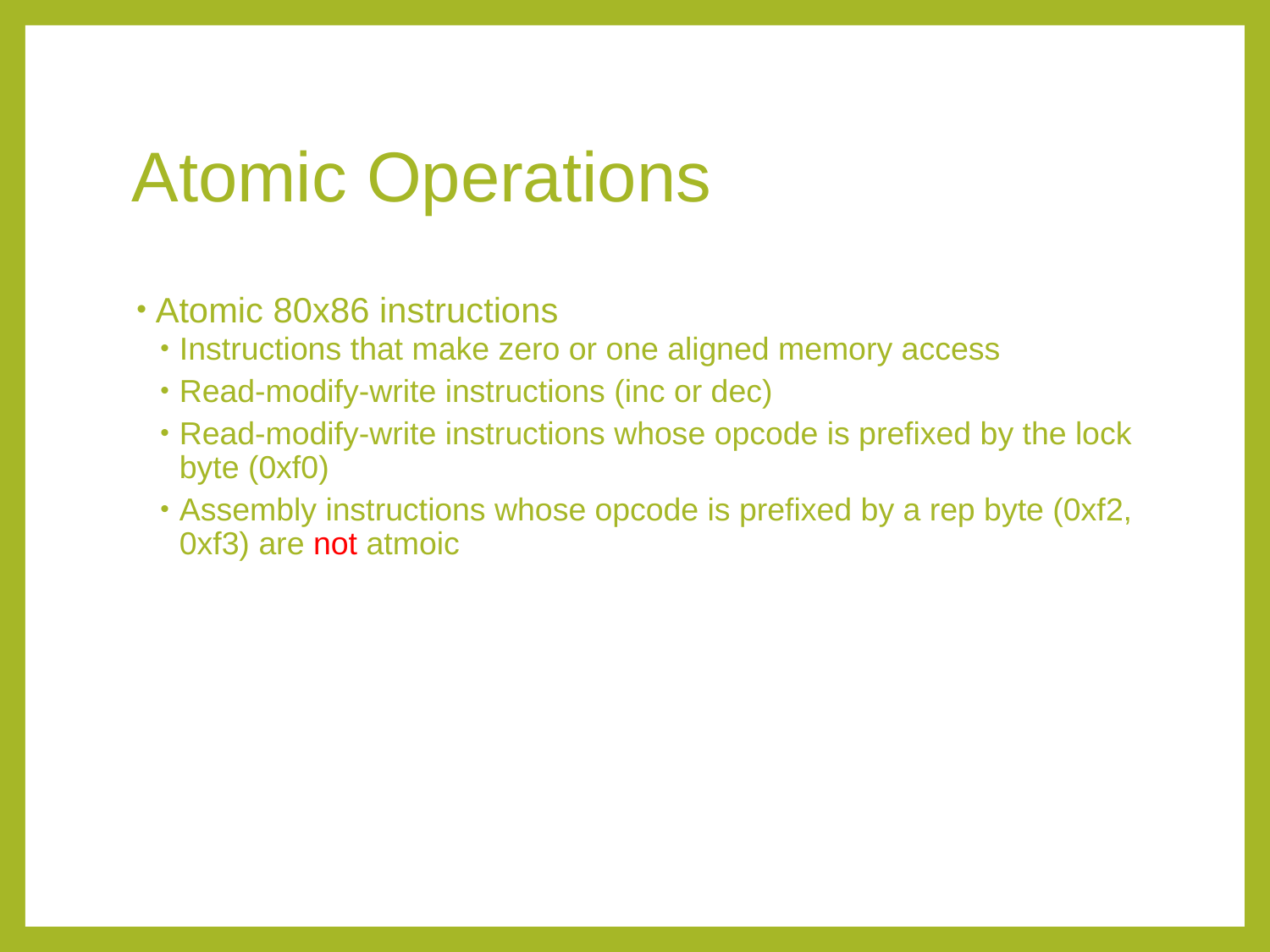

# Atomic Operations
Atomic 80x86 instructions
Instructions that make zero or one aligned memory access
Read-modify-write instructions (inc or dec)
Read-modify-write instructions whose opcode is prefixed by the lock byte (0xf0)
Assembly instructions whose opcode is prefixed by a rep byte (0xf2, 0xf3) are not atmoic